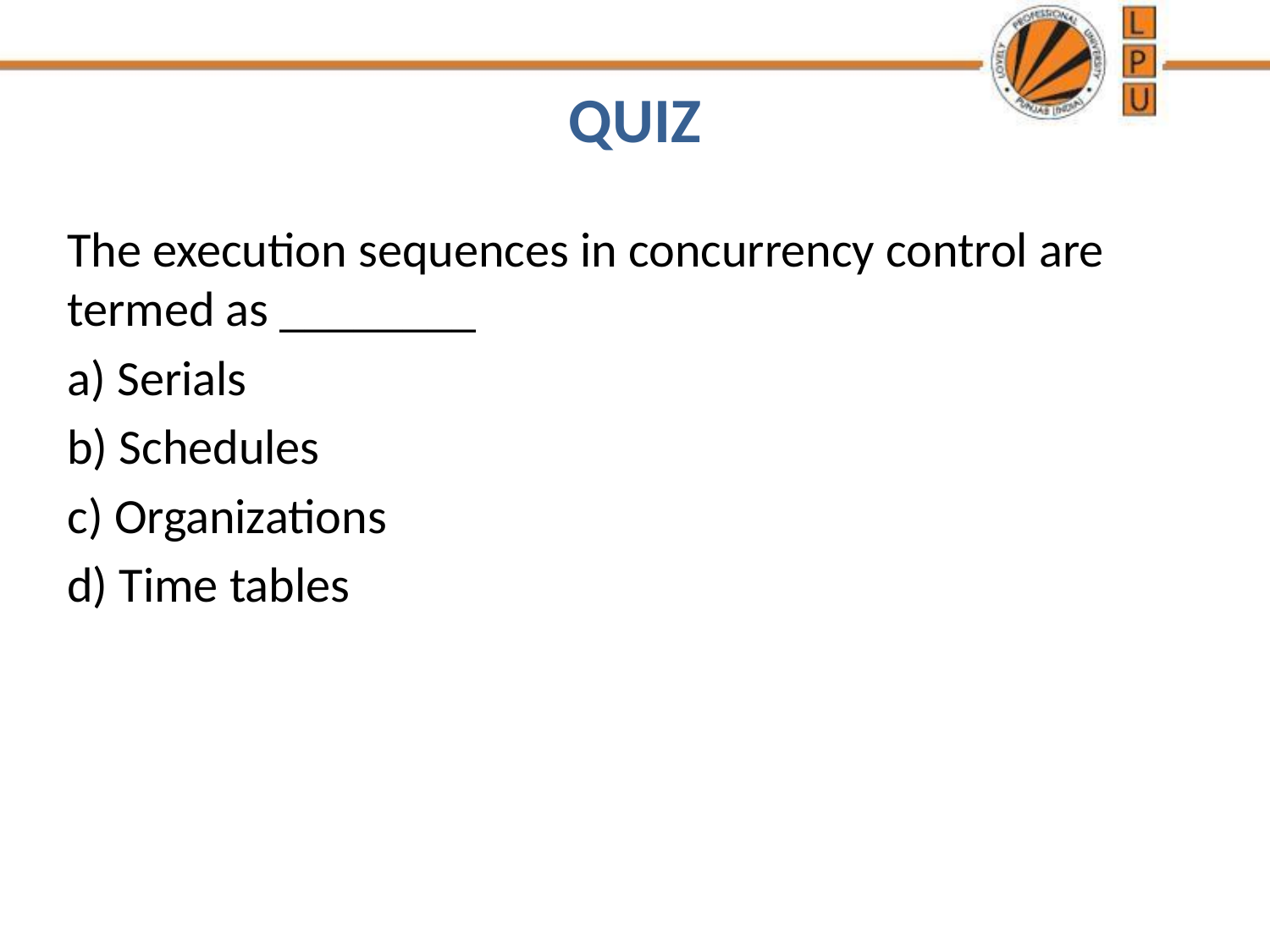

# QUIZ
The execution sequences in concurrency control are termed as ________
a) Serials
b) Schedules
c) Organizations
d) Time tables